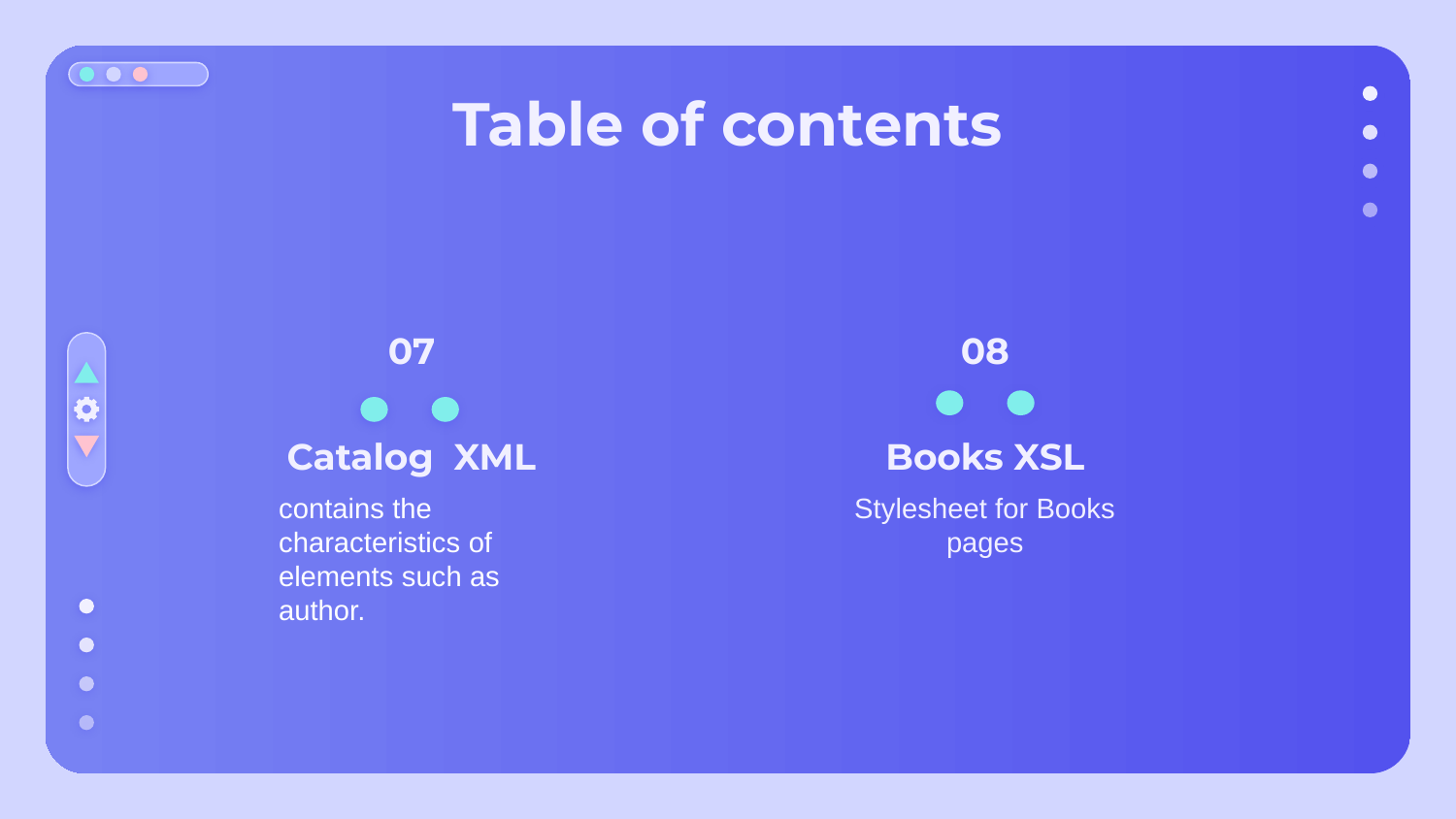

# Table of contents
07
08

Catalog  XML

Books XSL
contains the characteristics of elements such as author.

Stylesheet for Books pages